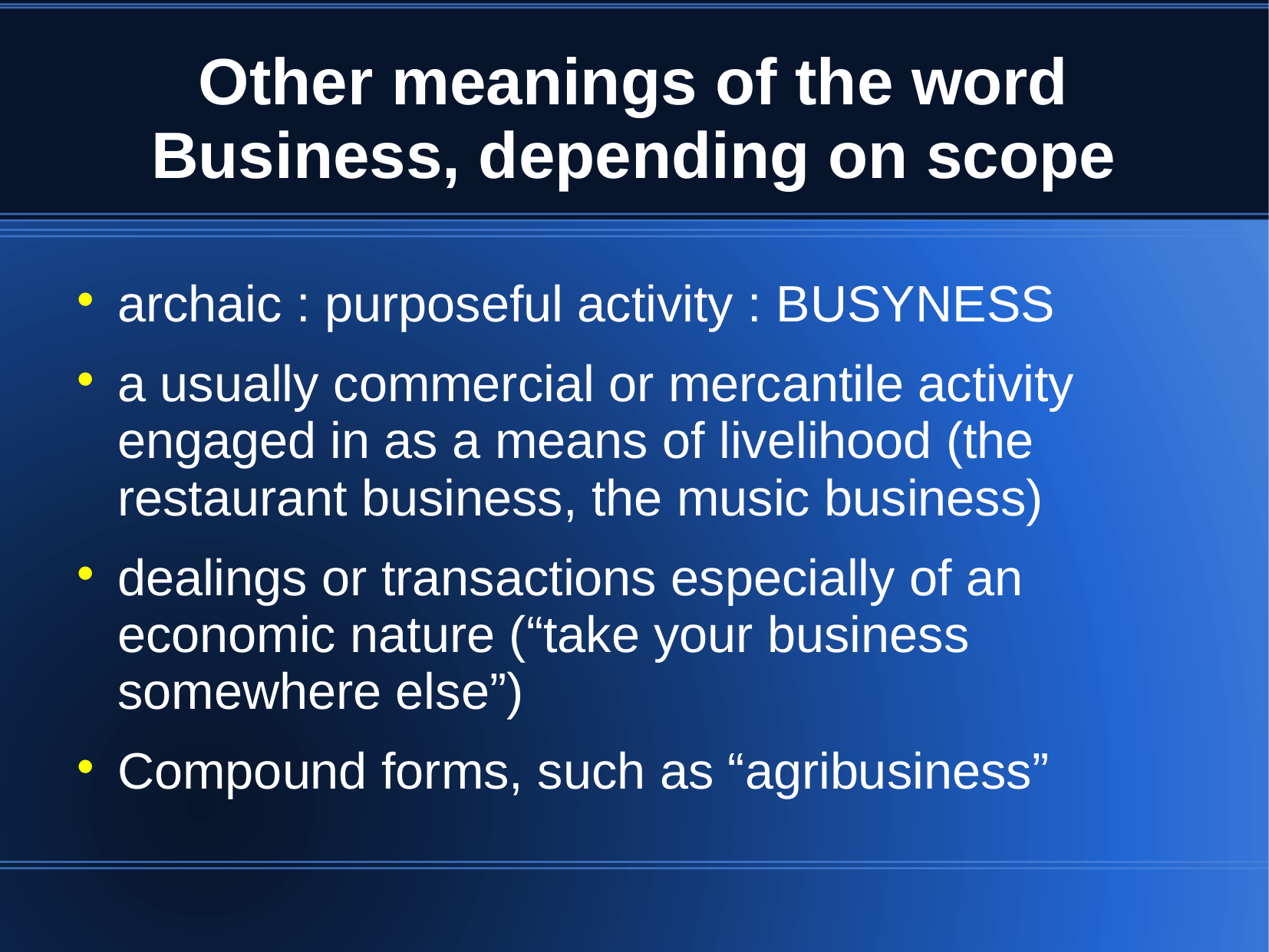

# Other meanings of the word Business, depending on scope
archaic : purposeful activity : BUSYNESS
a usually commercial or mercantile activity engaged in as a means of livelihood (the restaurant business, the music business)
dealings or transactions especially of an economic nature (“take your business somewhere else”)
Compound forms, such as “agribusiness”